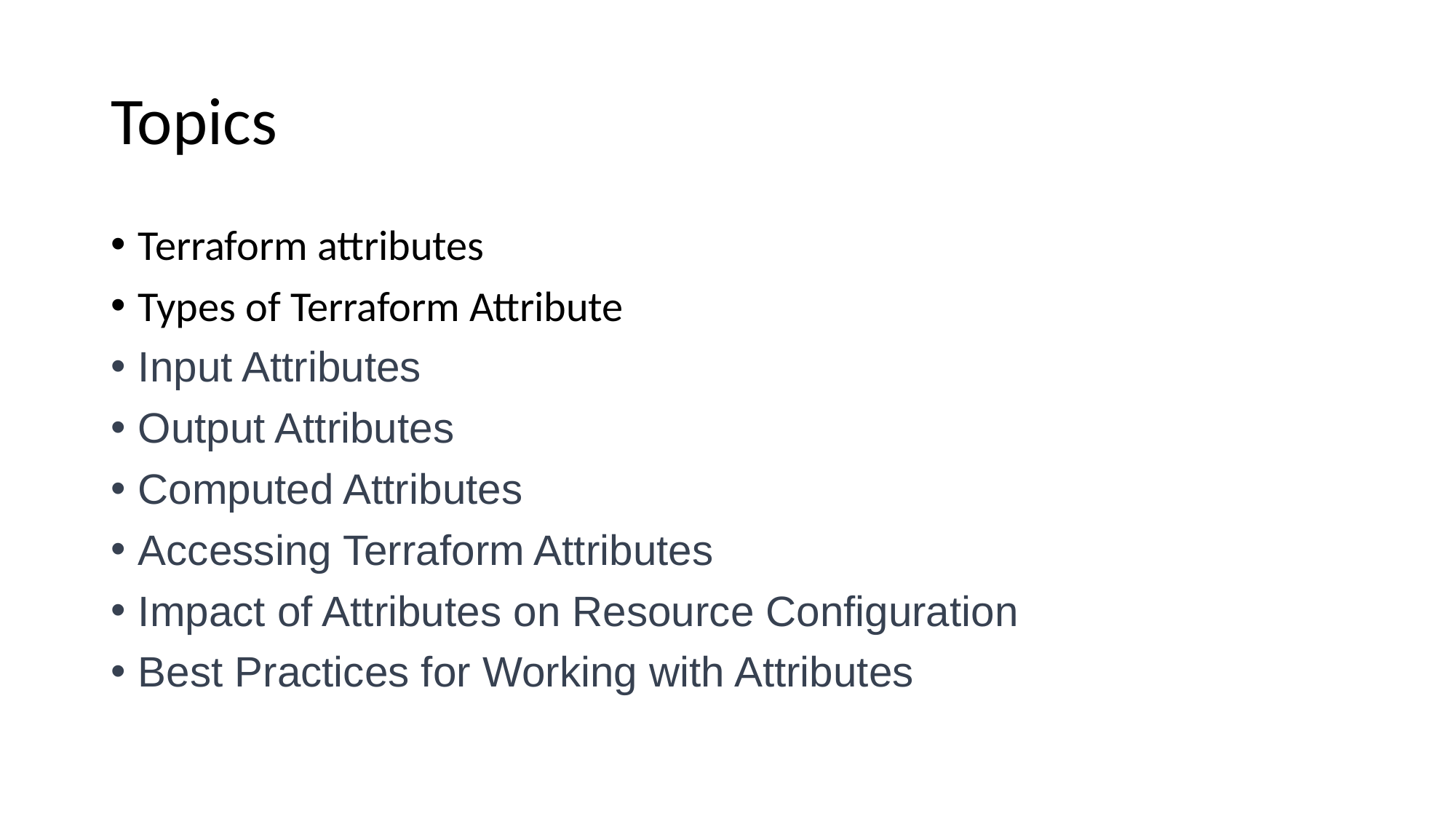

# Topics
Terraform attributes
Types of Terraform Attribute
Input Attributes
Output Attributes
Computed Attributes
Accessing Terraform Attributes
Impact of Attributes on Resource Configuration
Best Practices for Working with Attributes